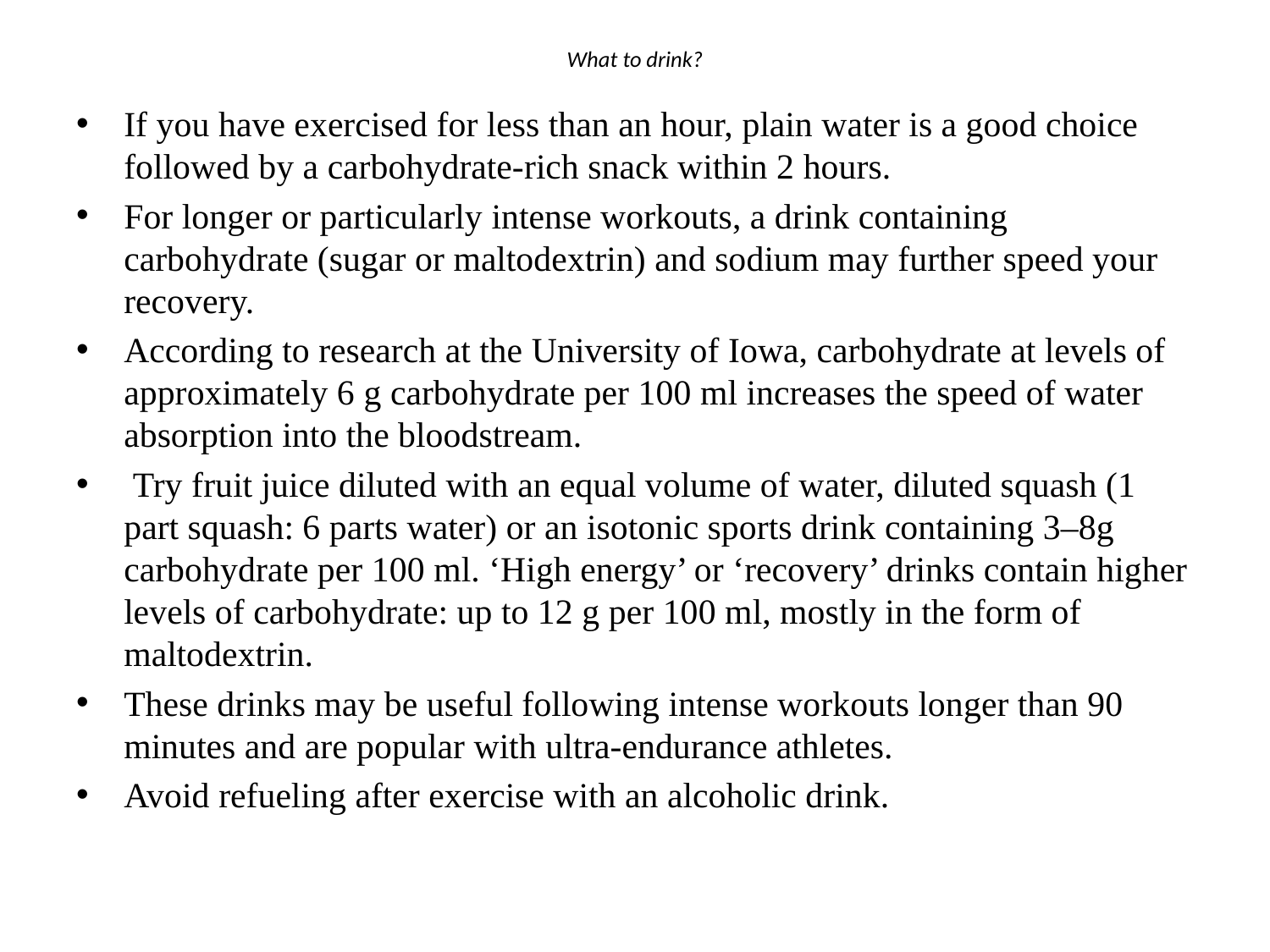

# What to drink?
If you have exercised for less than an hour, plain water is a good choice followed by a carbohydrate-rich snack within 2 hours.
For longer or particularly intense workouts, a drink containing carbohydrate (sugar or maltodextrin) and sodium may further speed your recovery.
According to research at the University of Iowa, carbohydrate at levels of approximately 6 g carbohydrate per 100 ml increases the speed of water absorption into the bloodstream.
 Try fruit juice diluted with an equal volume of water, diluted squash (1 part squash: 6 parts water) or an isotonic sports drink containing 3–8g carbohydrate per 100 ml. ‘High energy’ or ‘recovery’ drinks contain higher levels of carbohydrate: up to 12 g per 100 ml, mostly in the form of maltodextrin.
These drinks may be useful following intense workouts longer than 90 minutes and are popular with ultra-endurance athletes.
Avoid refueling after exercise with an alcoholic drink.